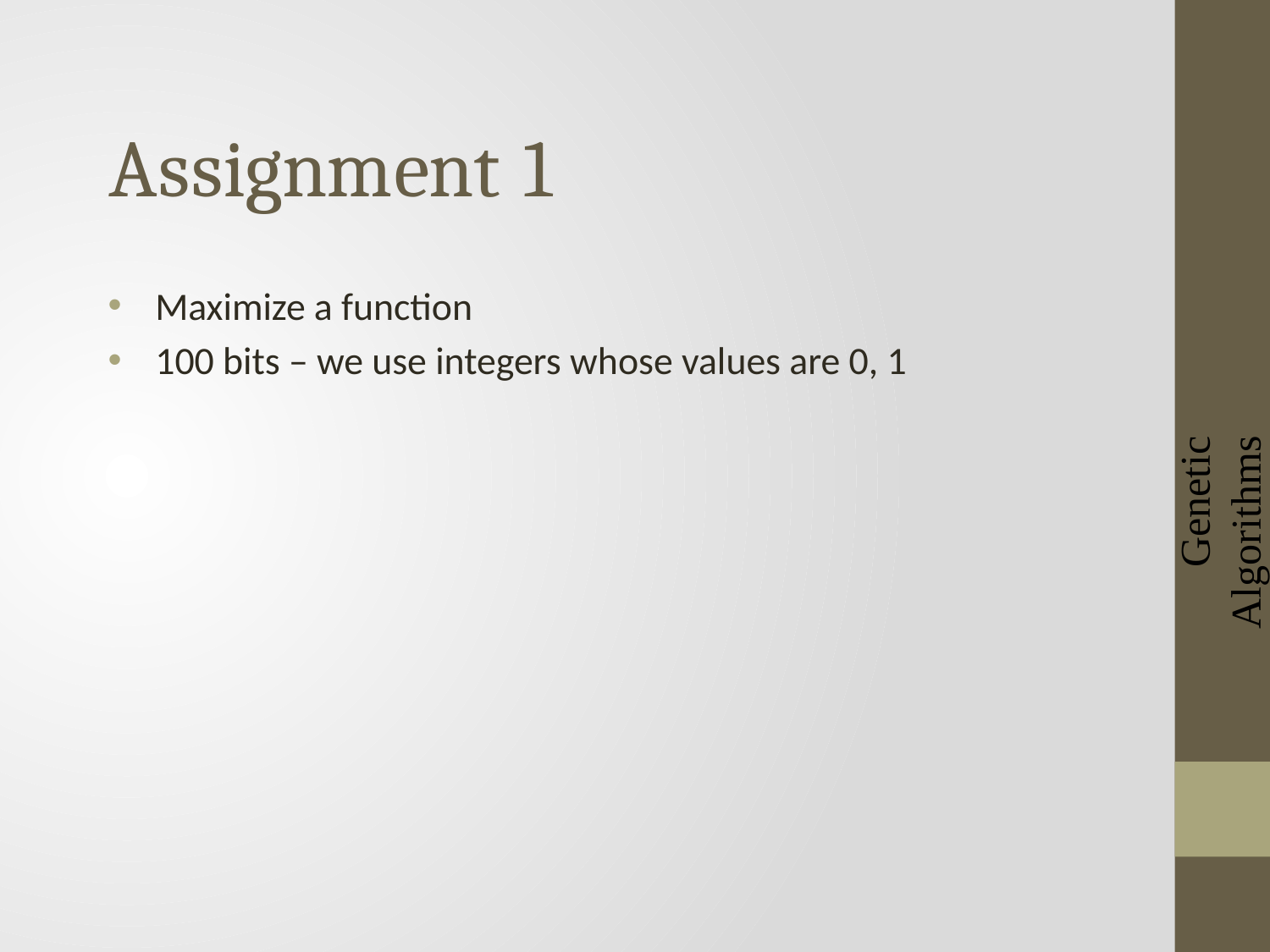

# Assignment 1
Genetic Algorithms
Maximize a function
100 bits – we use integers whose values are 0, 1